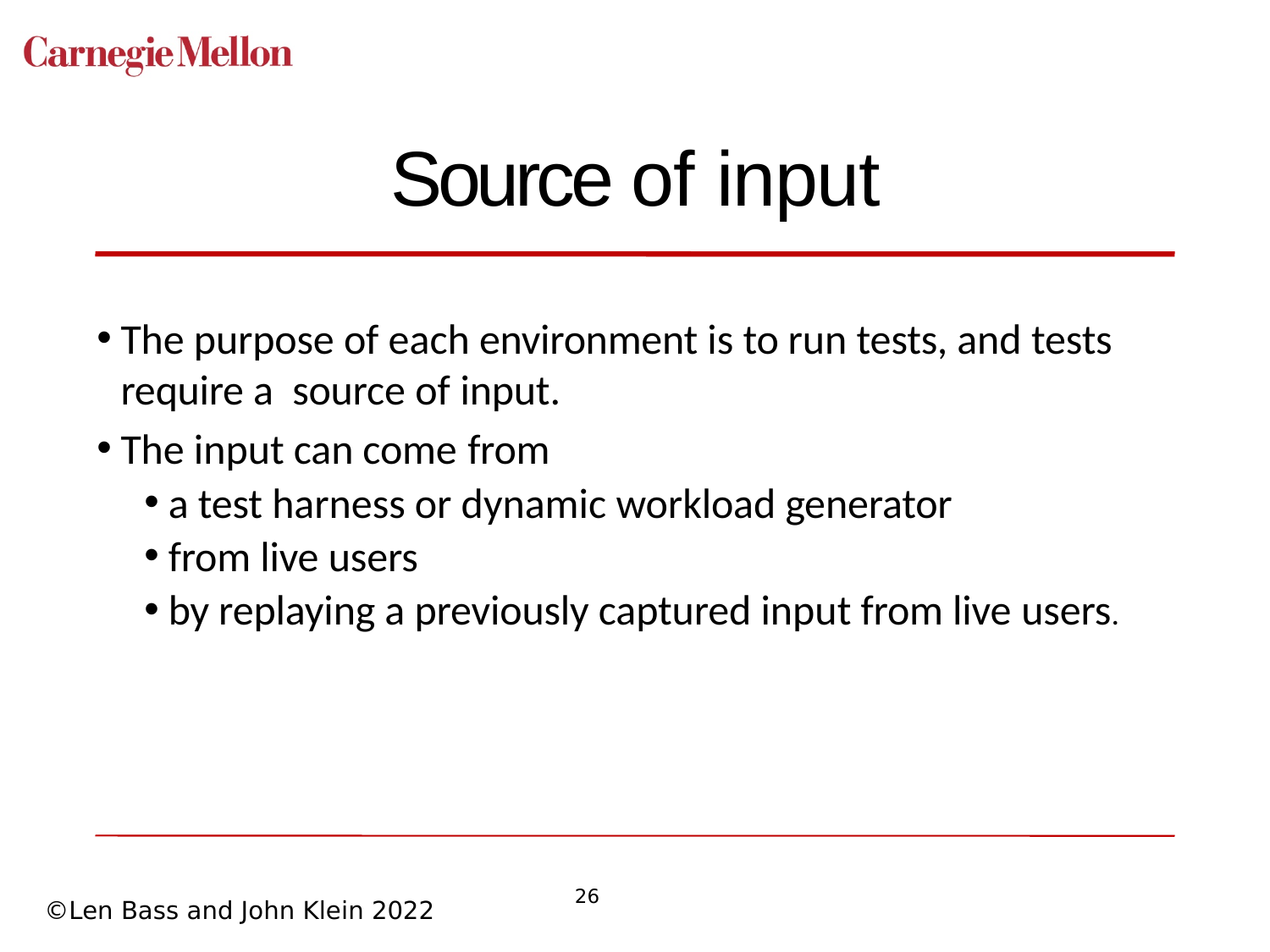

# Source of input
The purpose of each environment is to run tests, and tests require a  source of input.
The input can come from
a test harness or dynamic workload generator
from live users
by replaying a previously captured input from live users.